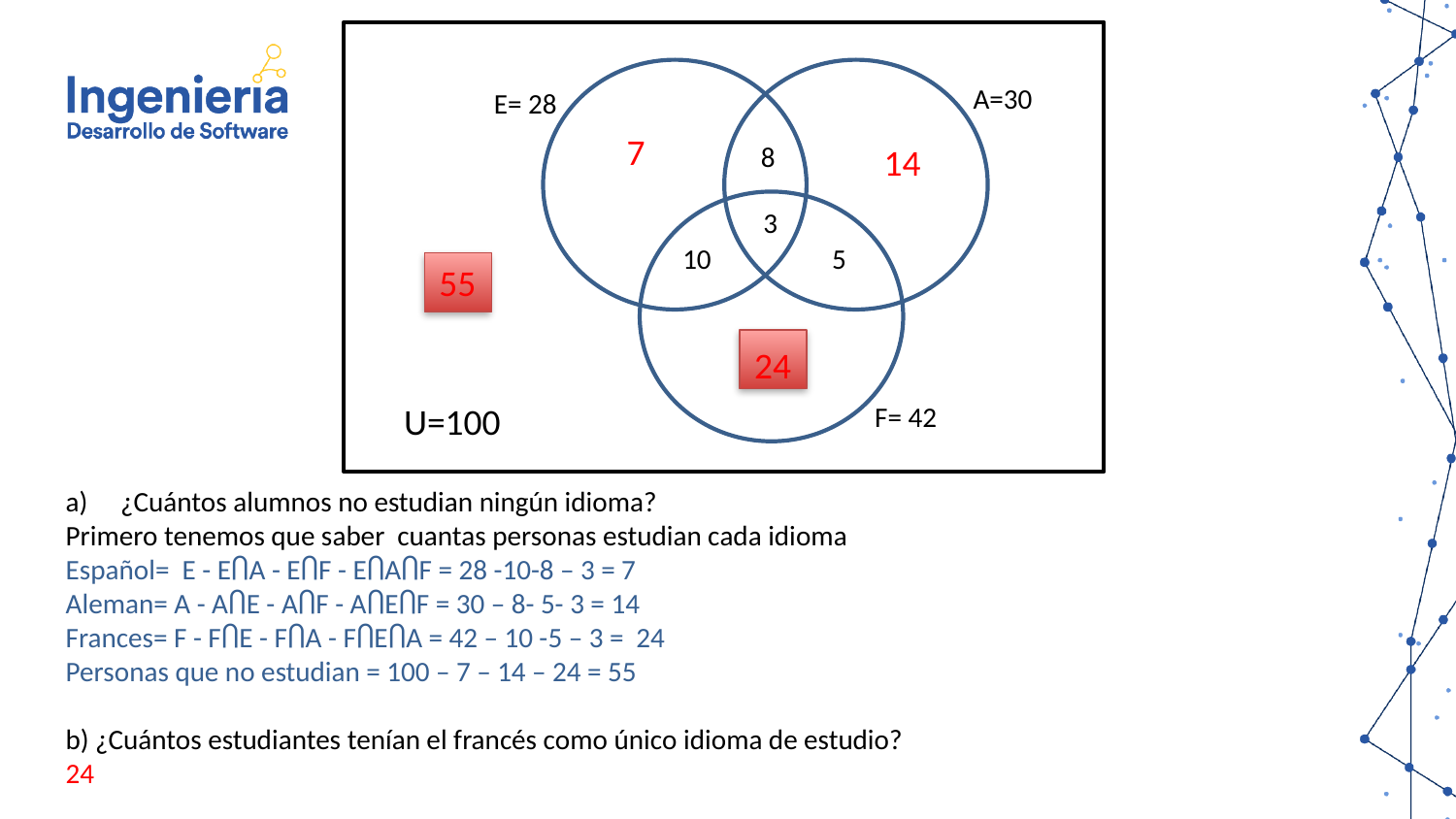

A=30
E= 28
7
8
14

3
10
5

55

24
U=100
F= 42
¿Cuántos alumnos no estudian ningún idioma?
Primero tenemos que saber  cuantas personas estudian cada idioma
Español=  E - EႶA - EႶF - EႶAႶF = 28 -10-8 – 3 = 7
Aleman= A - AႶE - AႶF - AႶEႶF = 30 – 8- 5- 3 = 14
Frances= F - FႶE - FႶA - FႶEႶA = 42 – 10 -5 – 3 =  24
Personas que no estudian = 100 – 7 – 14 – 24 = 55

b) ¿Cuántos estudiantes tenían el francés como único idioma de estudio?
24